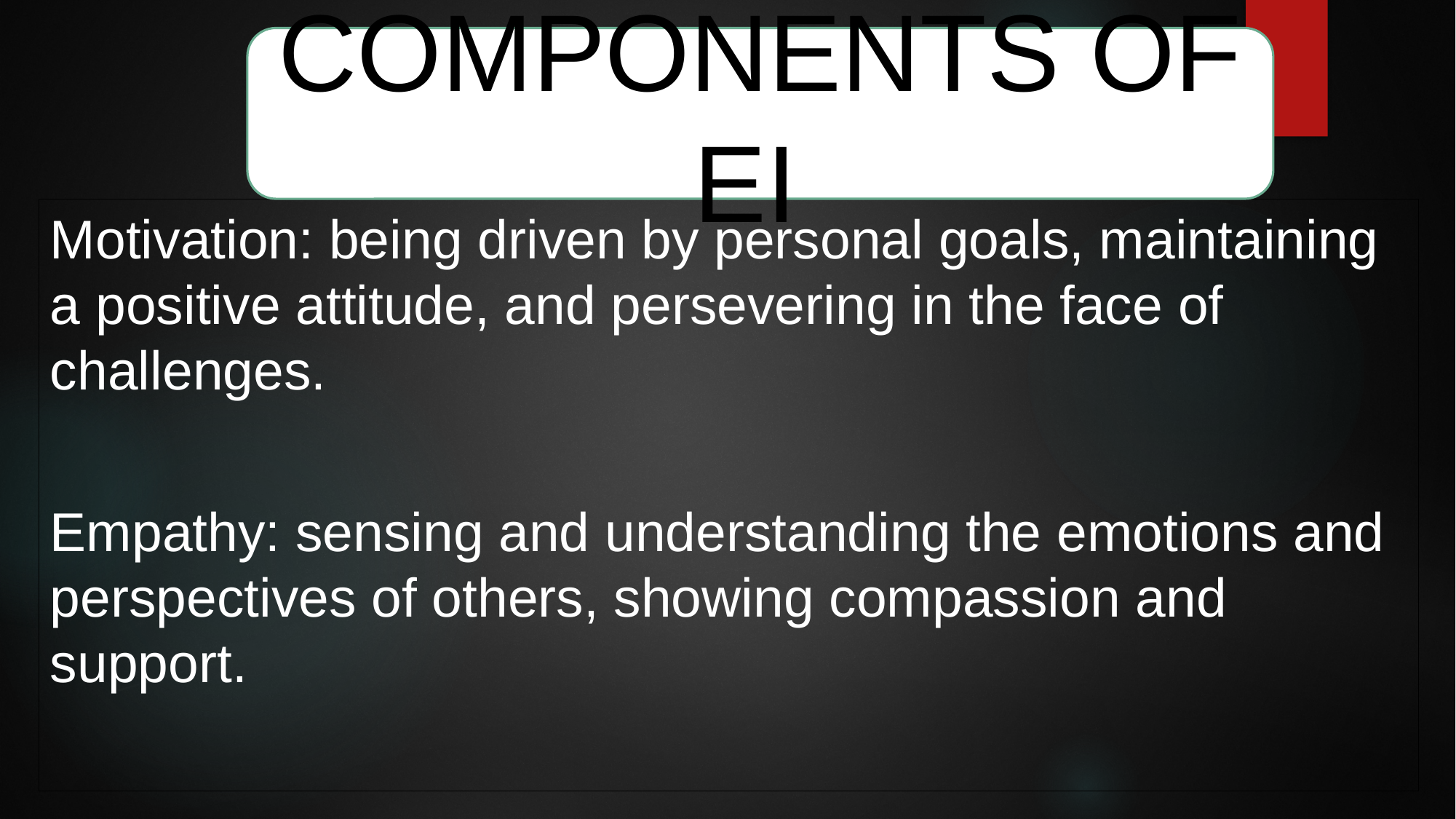

#
COMPONENTS OF EI
Motivation: being driven by personal goals, maintaining a positive attitude, and persevering in the face of challenges.

Empathy: sensing and understanding the emotions and perspectives of others, showing compassion and support.